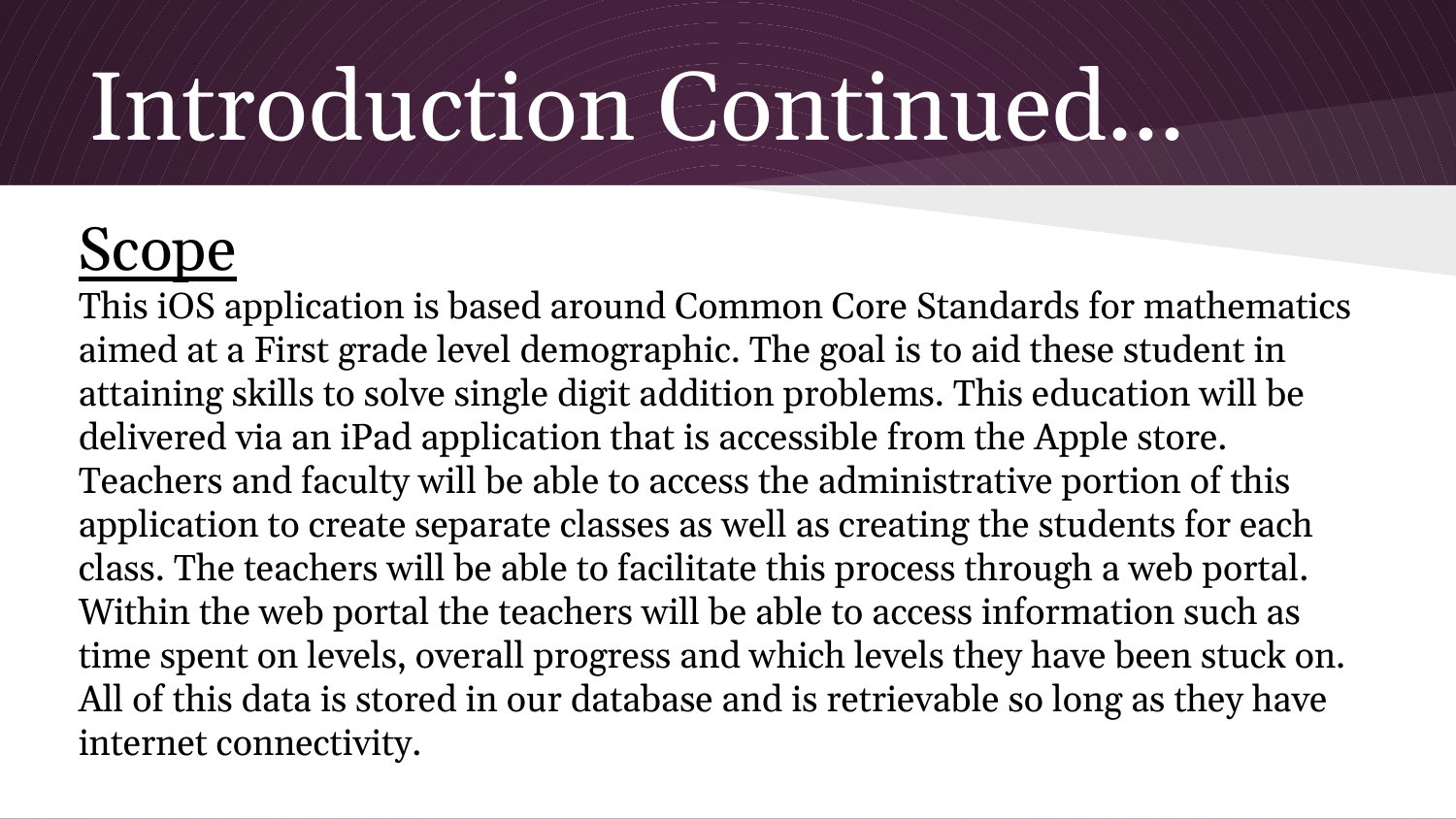

# Introduction Continued...
Scope
This iOS application is based around Common Core Standards for mathematics aimed at a First grade level demographic. The goal is to aid these student in attaining skills to solve single digit addition problems. This education will be delivered via an iPad application that is accessible from the Apple store. Teachers and faculty will be able to access the administrative portion of this application to create separate classes as well as creating the students for each class. The teachers will be able to facilitate this process through a web portal. Within the web portal the teachers will be able to access information such as time spent on levels, overall progress and which levels they have been stuck on. All of this data is stored in our database and is retrievable so long as they have internet connectivity.